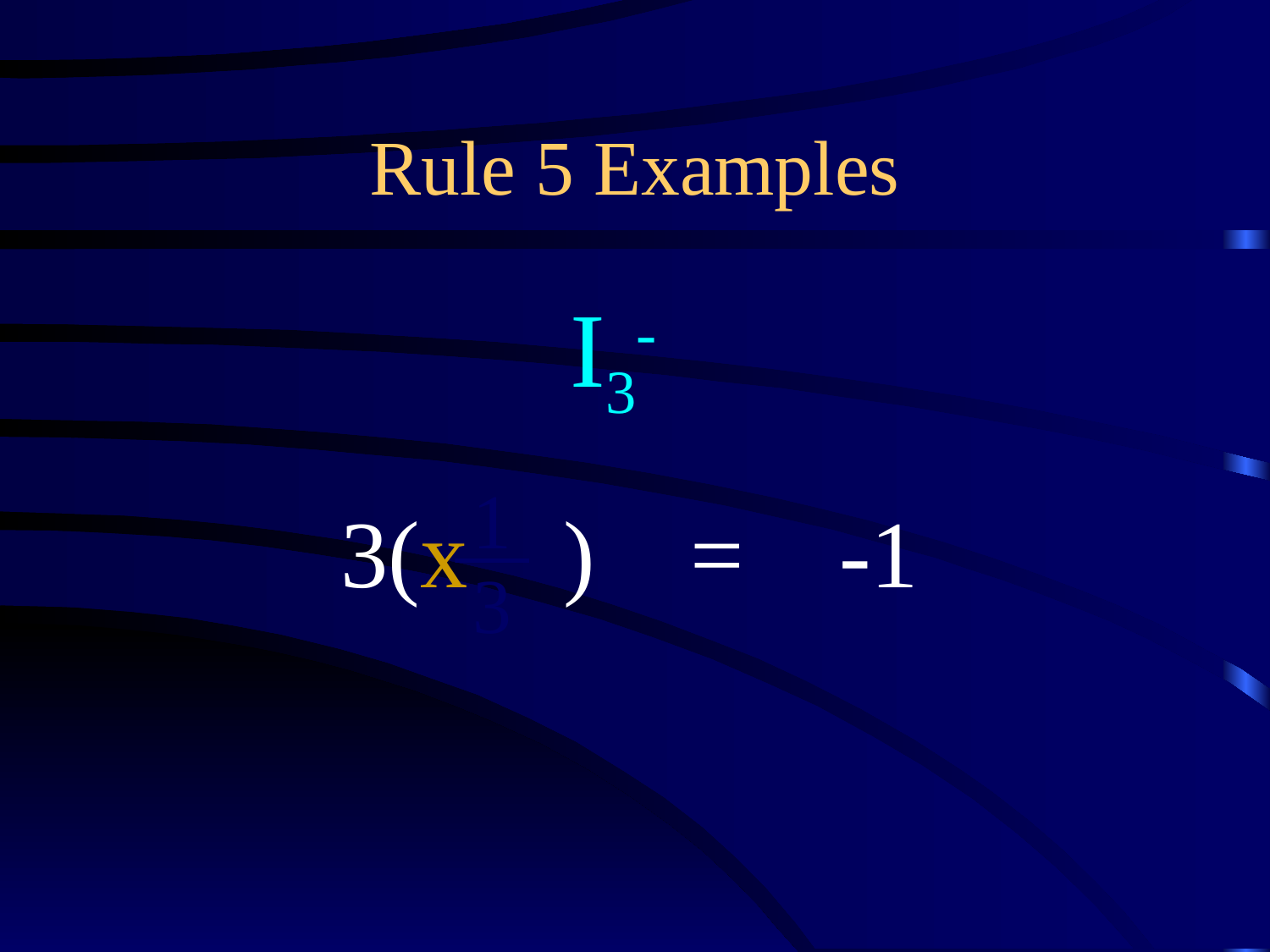

Rule 5 Examples
I3-
1
3(x    )    =    -1
3